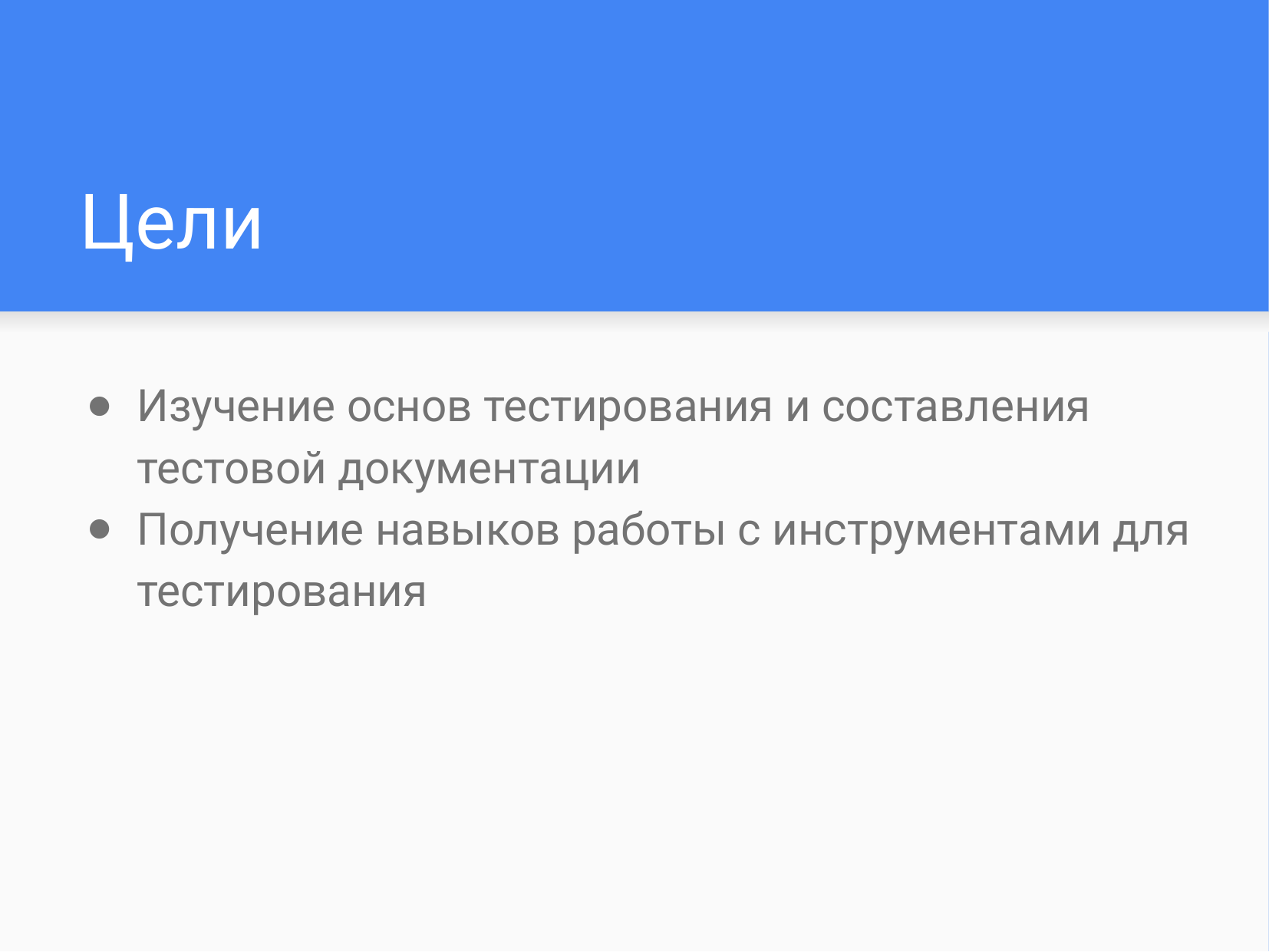

# Цели
Изучение основ тестирования и составления тестовой документации
Получение навыков работы с инструментами для тестирования